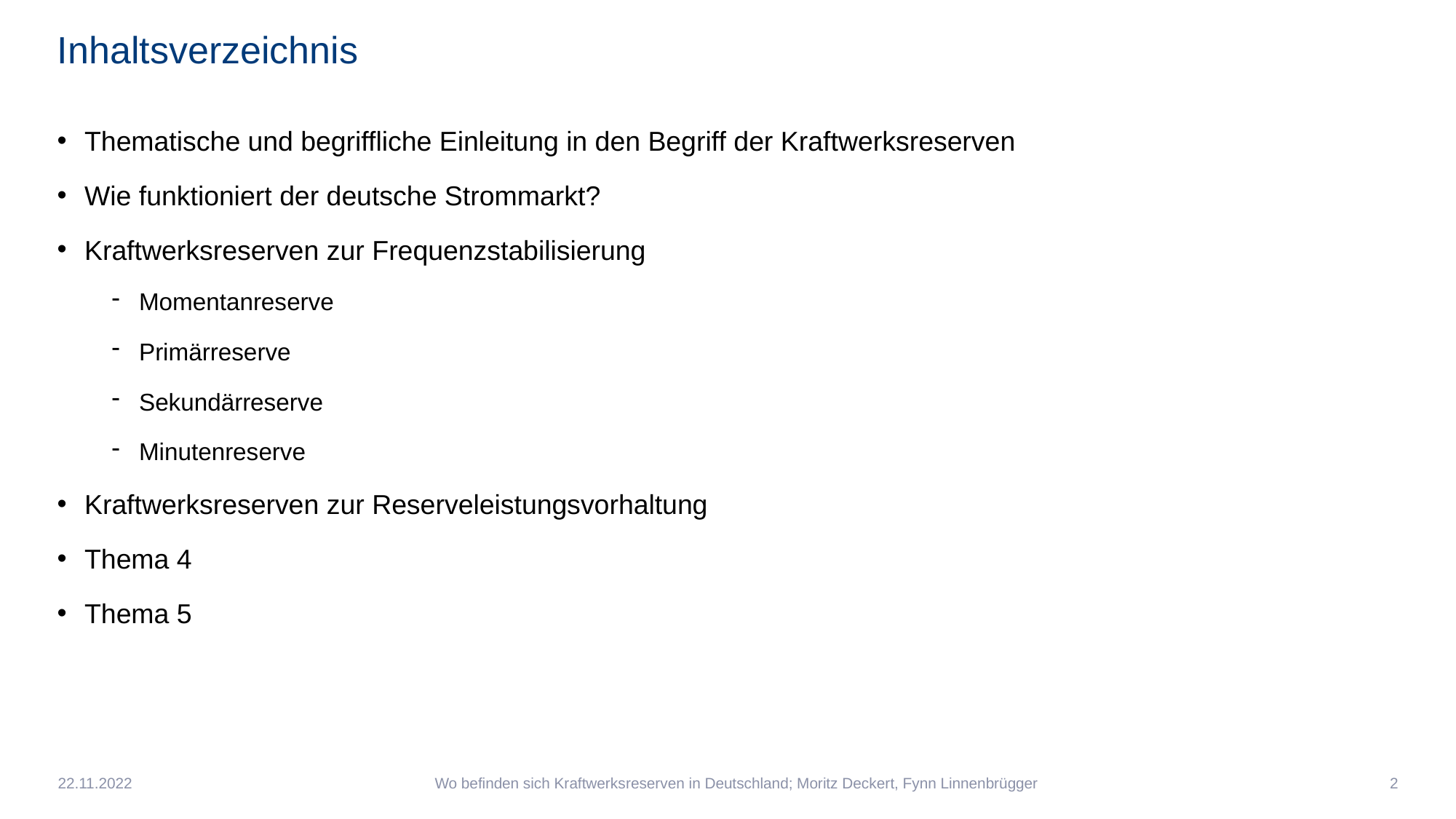

# Inhaltsverzeichnis
Thematische und begriffliche Einleitung in den Begriff der Kraftwerksreserven
Wie funktioniert der deutsche Strommarkt?
Kraftwerksreserven zur Frequenzstabilisierung
Momentanreserve
Primärreserve
Sekundärreserve
Minutenreserve
Kraftwerksreserven zur Reserveleistungsvorhaltung
Thema 4
Thema 5
22.11.2022
Wo befinden sich Kraftwerksreserven in Deutschland; Moritz Deckert, Fynn Linnenbrügger
2